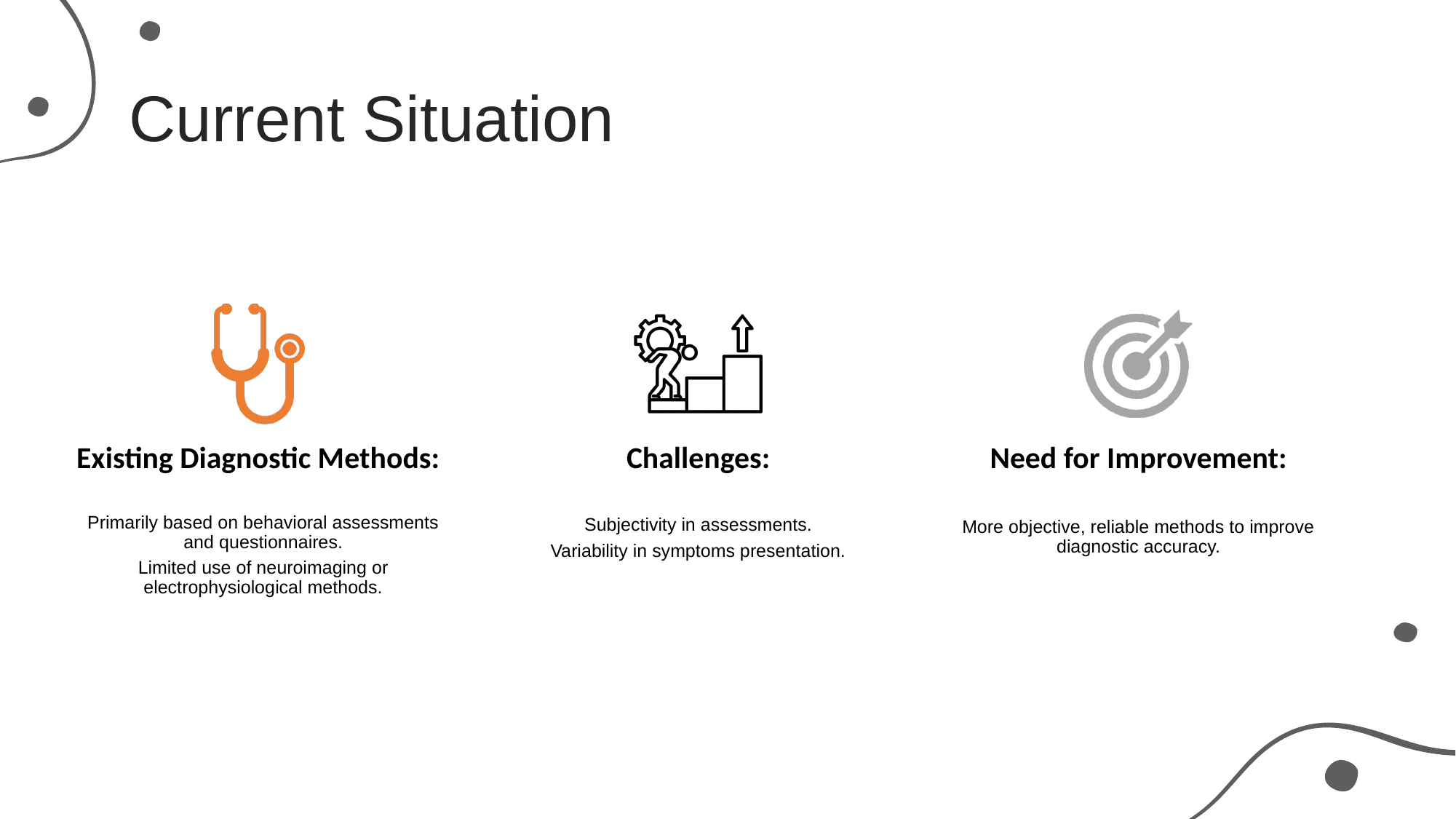

# Current Situation
Existing Diagnostic Methods:
Primarily based on behavioral assessments and questionnaires.
Limited use of neuroimaging or electrophysiological methods.
Challenges:
Subjectivity in assessments.
Variability in symptoms presentation.
Need for Improvement:
More objective, reliable methods to improve diagnostic accuracy.